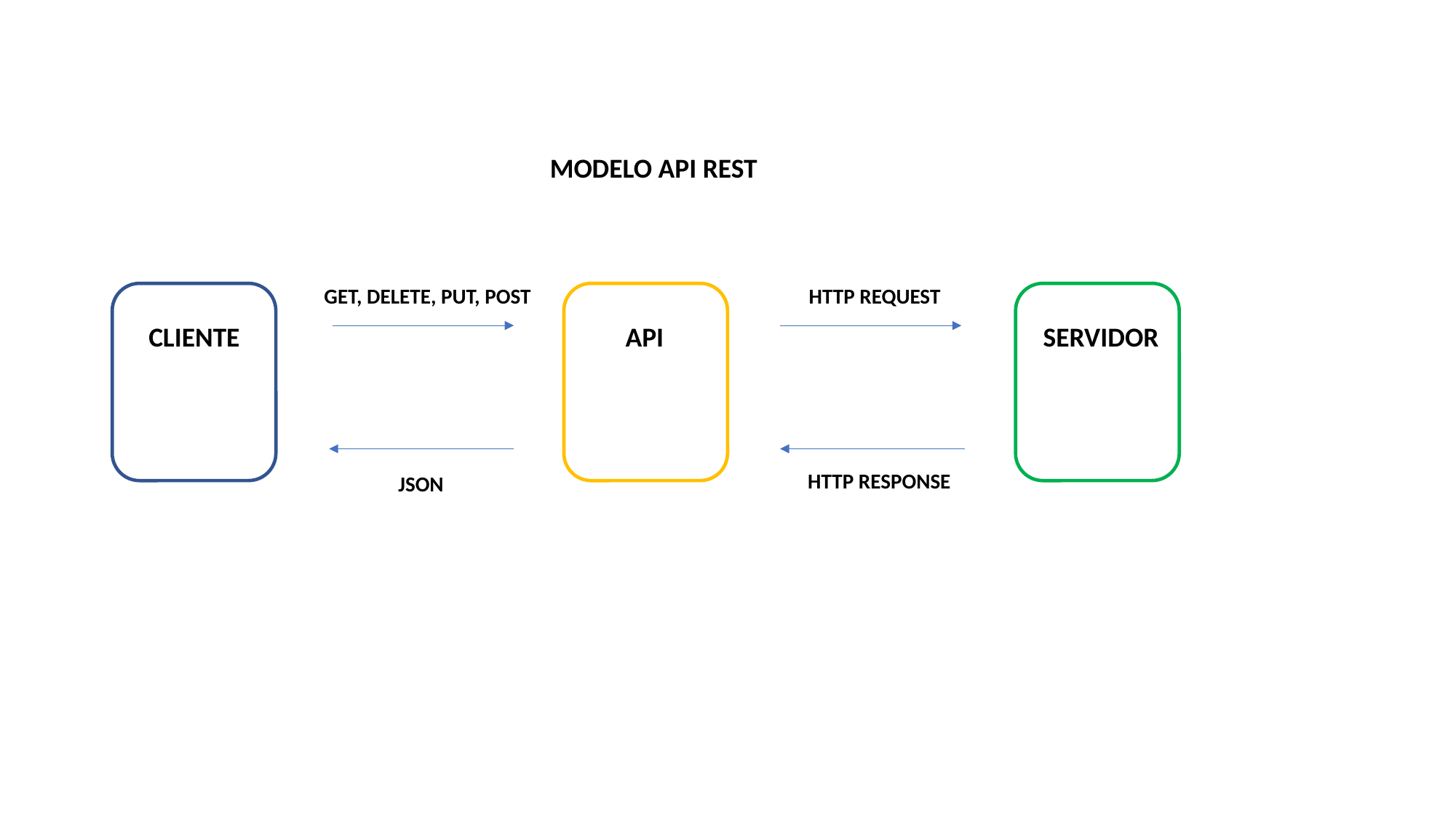

MODELO API REST
GET, DELETE, PUT, POST
HTTP REQUEST

CLIENTE
API
SERVIDOR
HTTP RESPONSE
JSON